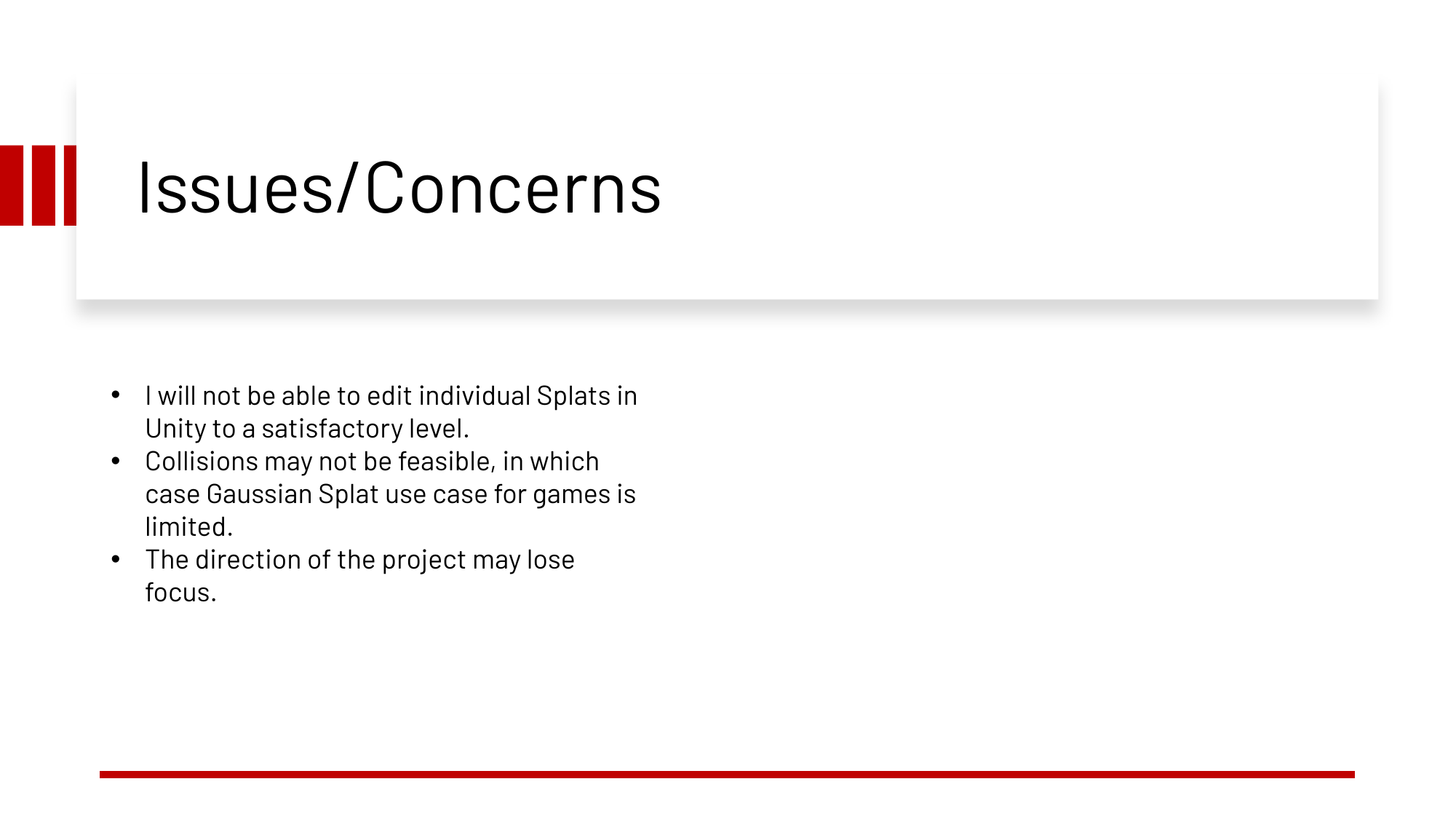

# Issues/Concerns

I will not be able to edit individual Splats in Unity to a satisfactory level.
Collisions may not be feasible, in which case Gaussian Splat use case for games is limited.
The direction of the project may lose focus.